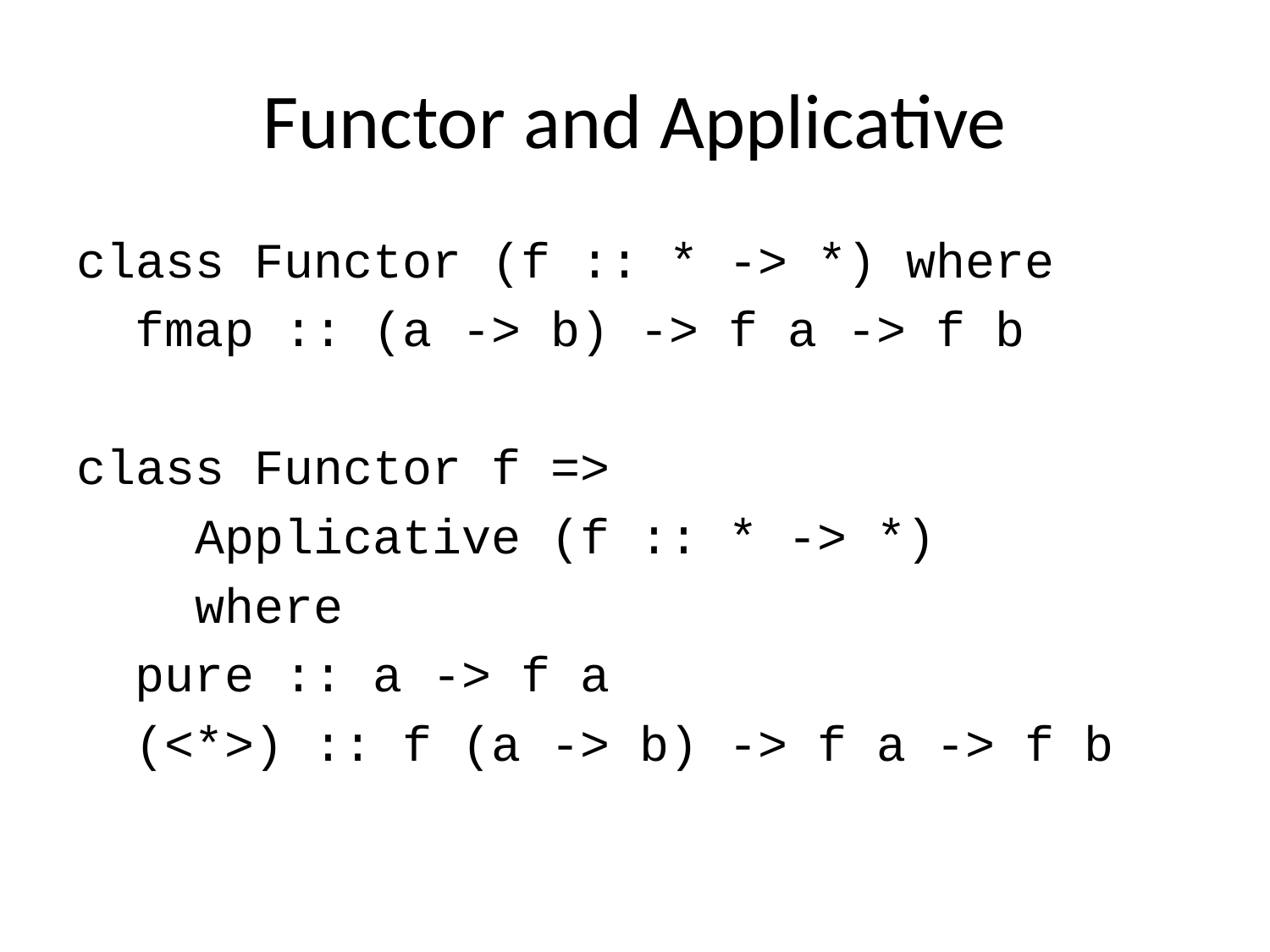

# Functor and Applicative
class Functor (f :: * -> *) where
  fmap :: (a -> b) -> f a -> f b

class Functor f =>
    Applicative (f :: * -> *)
    where
  pure :: a -> f a
  (<*>) :: f (a -> b) -> f a -> f b